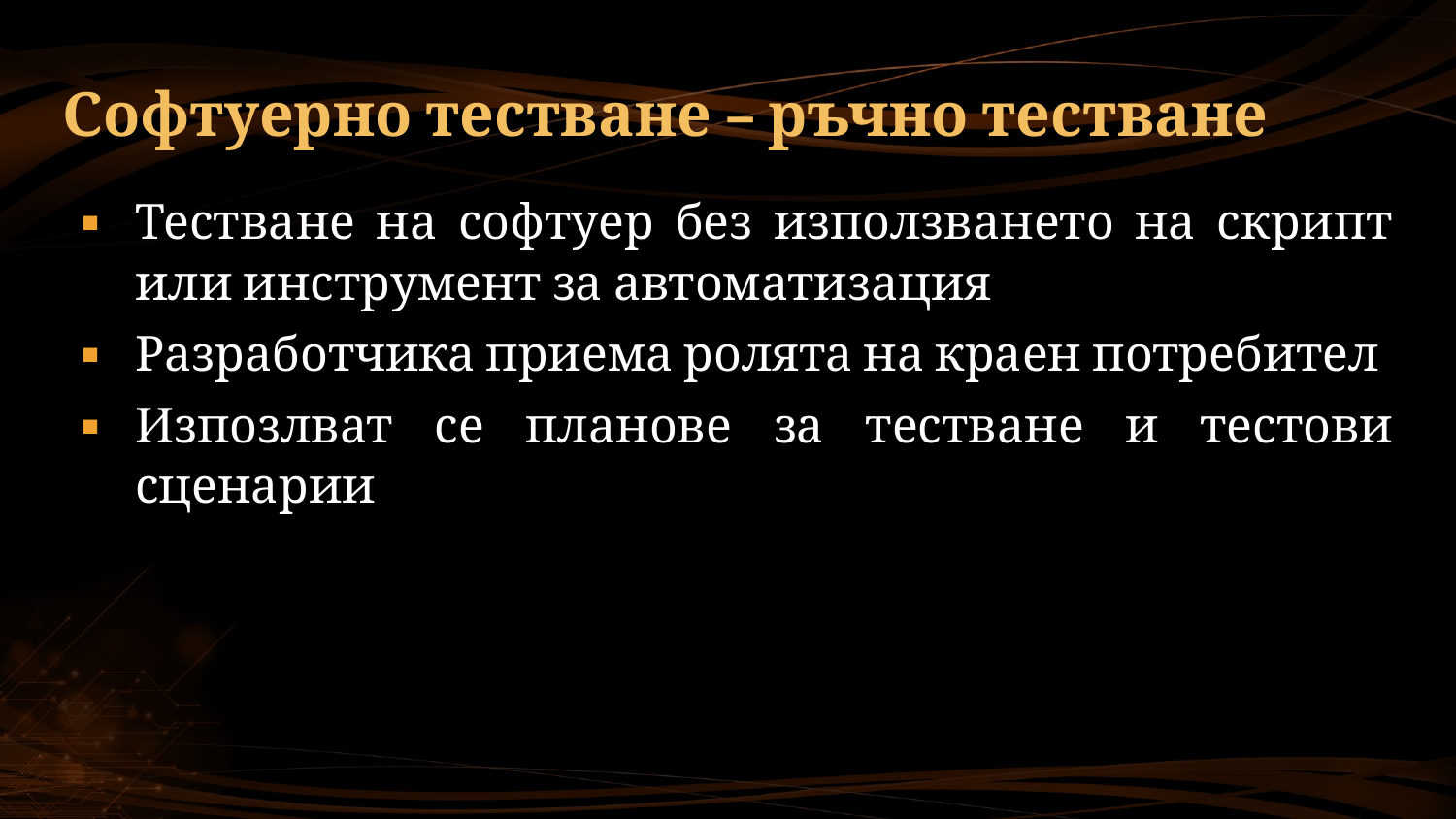

# Софтуерно тестване – ръчно тестване
Тестване на софтуер без използването на скрипт или инструмент за автоматизация
Разработчика приема ролята на краен потребител
Изпозлват се планове за тестване и тестови сценарии